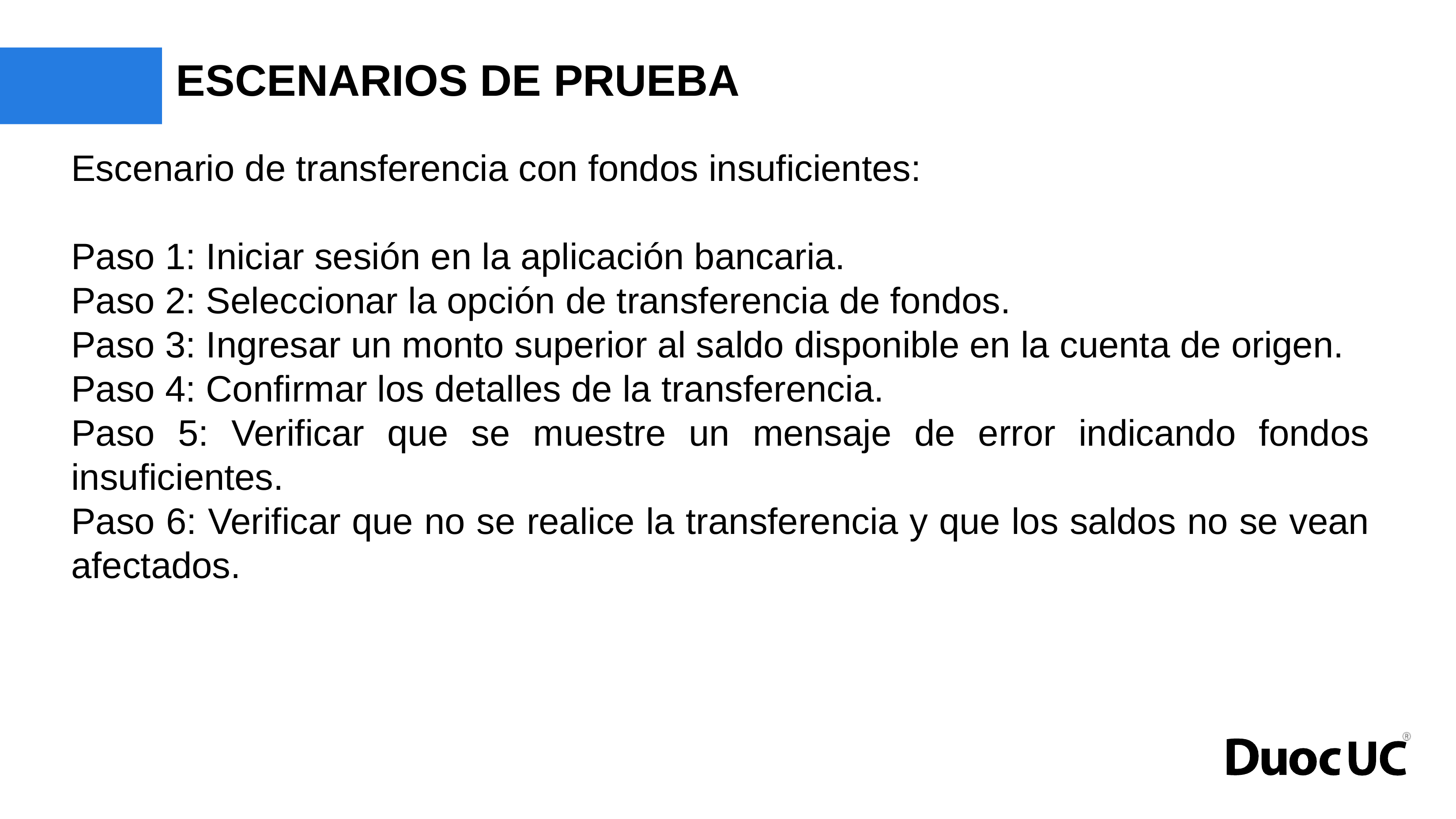

# ESCENARIOS DE PRUEBA
Escenario de transferencia con fondos insuficientes:

Paso 1: Iniciar sesión en la aplicación bancaria.
Paso 2: Seleccionar la opción de transferencia de fondos.
Paso 3: Ingresar un monto superior al saldo disponible en la cuenta de origen.
Paso 4: Confirmar los detalles de la transferencia.
Paso 5: Verificar que se muestre un mensaje de error indicando fondos insuficientes.
Paso 6: Verificar que no se realice la transferencia y que los saldos no se vean afectados.